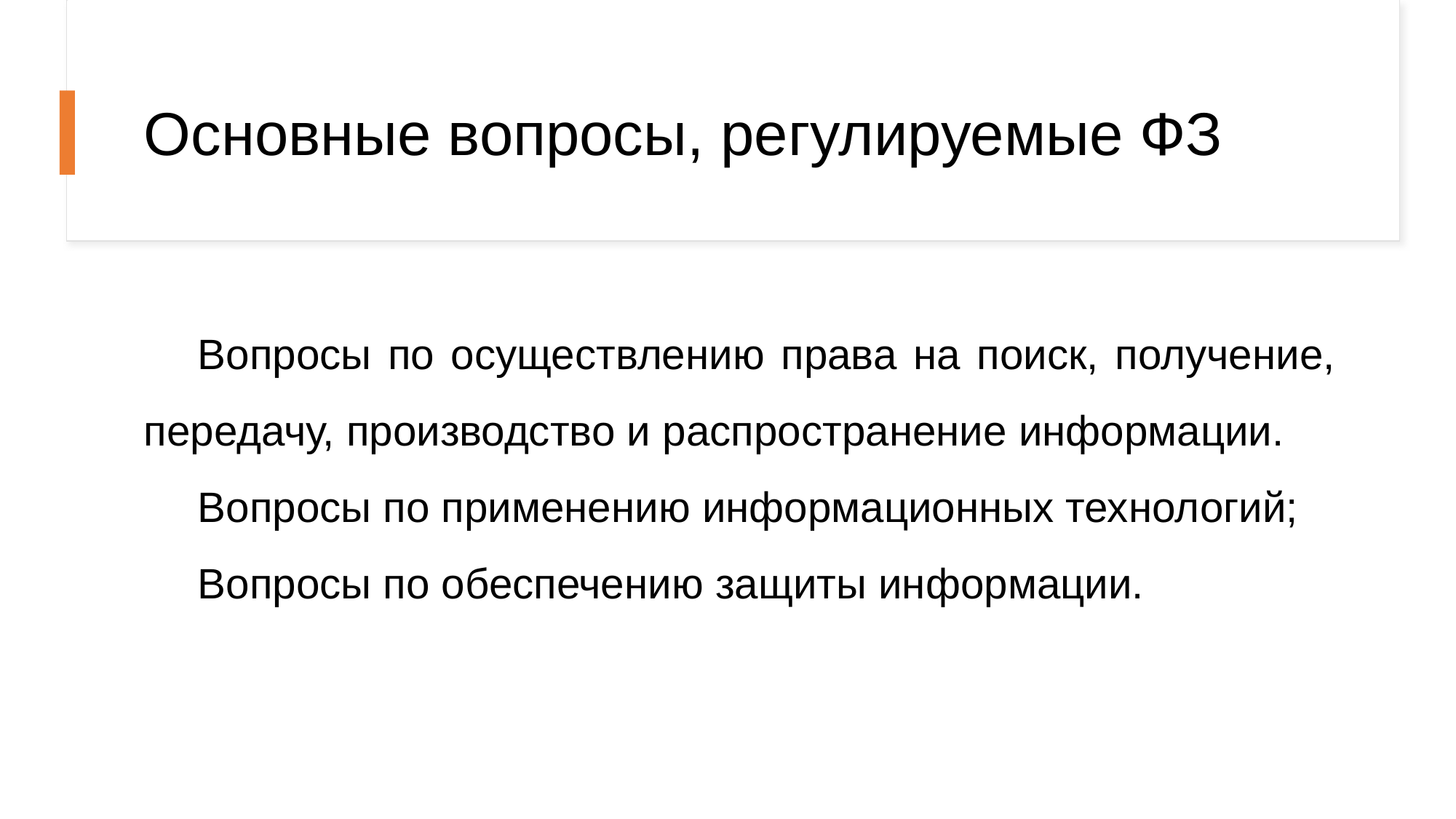

# Основные вопросы, регулируемые ФЗ

Вопросы по осуществлению права на поиск, получение, передачу, производство и распространение информации.
Вопросы по применению информационных технологий;
Вопросы по обеспечению защиты информации.